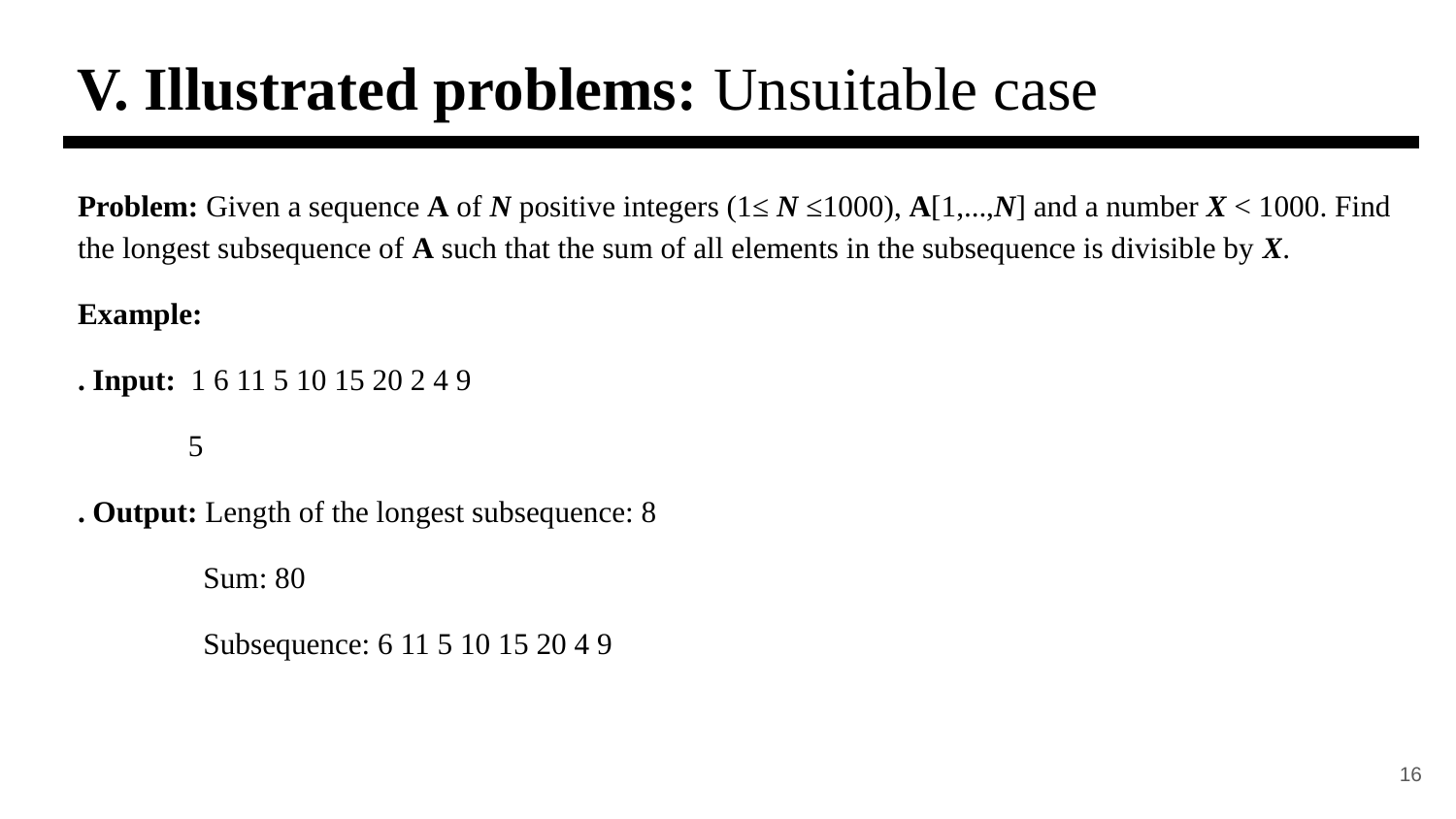

# V. Illustrated problems: Unsuitable case
Problem: Given a sequence A of N positive integers (1≤ N ≤1000), A[1,...,N] and a number X < 1000. Find the longest subsequence of A such that the sum of all elements in the subsequence is divisible by X.
Example:
. Input:  1 6 11 5 10 15 20 2 4 9
     5
. Output: Length of the longest subsequence: 8
       Sum: 80
       Subsequence: 6 11 5 10 15 20 4 9
16